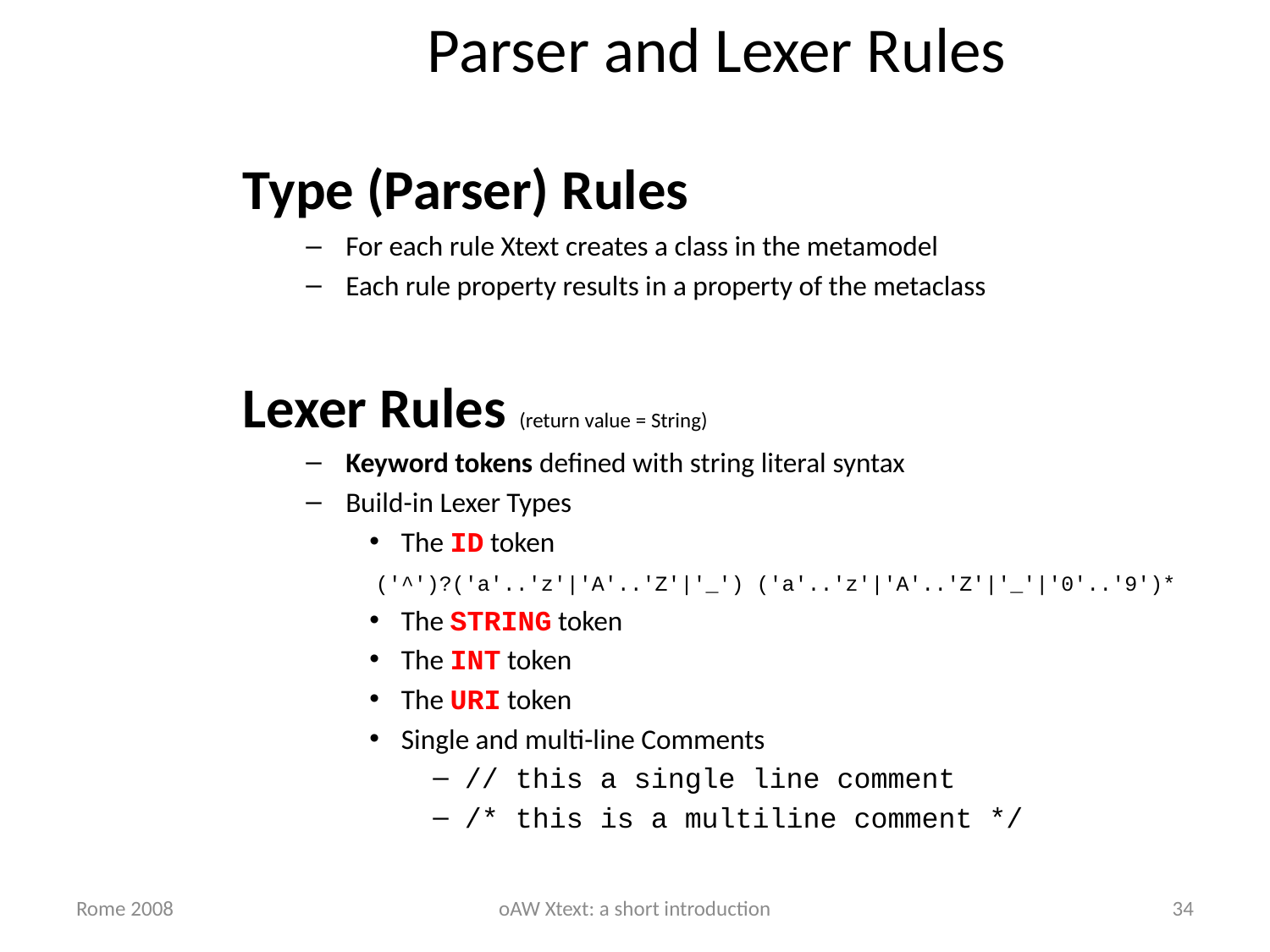

Parser and Lexer Rules
Type (Parser) Rules
For each rule Xtext creates a class in the metamodel
Each rule property results in a property of the metaclass

Lexer Rules (return value = String)
Keyword tokens defined with string literal syntax
Build-in Lexer Types
The ID token
 ('^')?('a'..'z'|'A'..'Z'|'_') ('a'..'z'|'A'..'Z'|'_'|'0'..'9')*
The STRING token
The INT token
The URI token
Single and multi-line Comments
// this a single line comment
/* this is a multiline comment */

Rome 2008
oAW Xtext: a short introduction
34